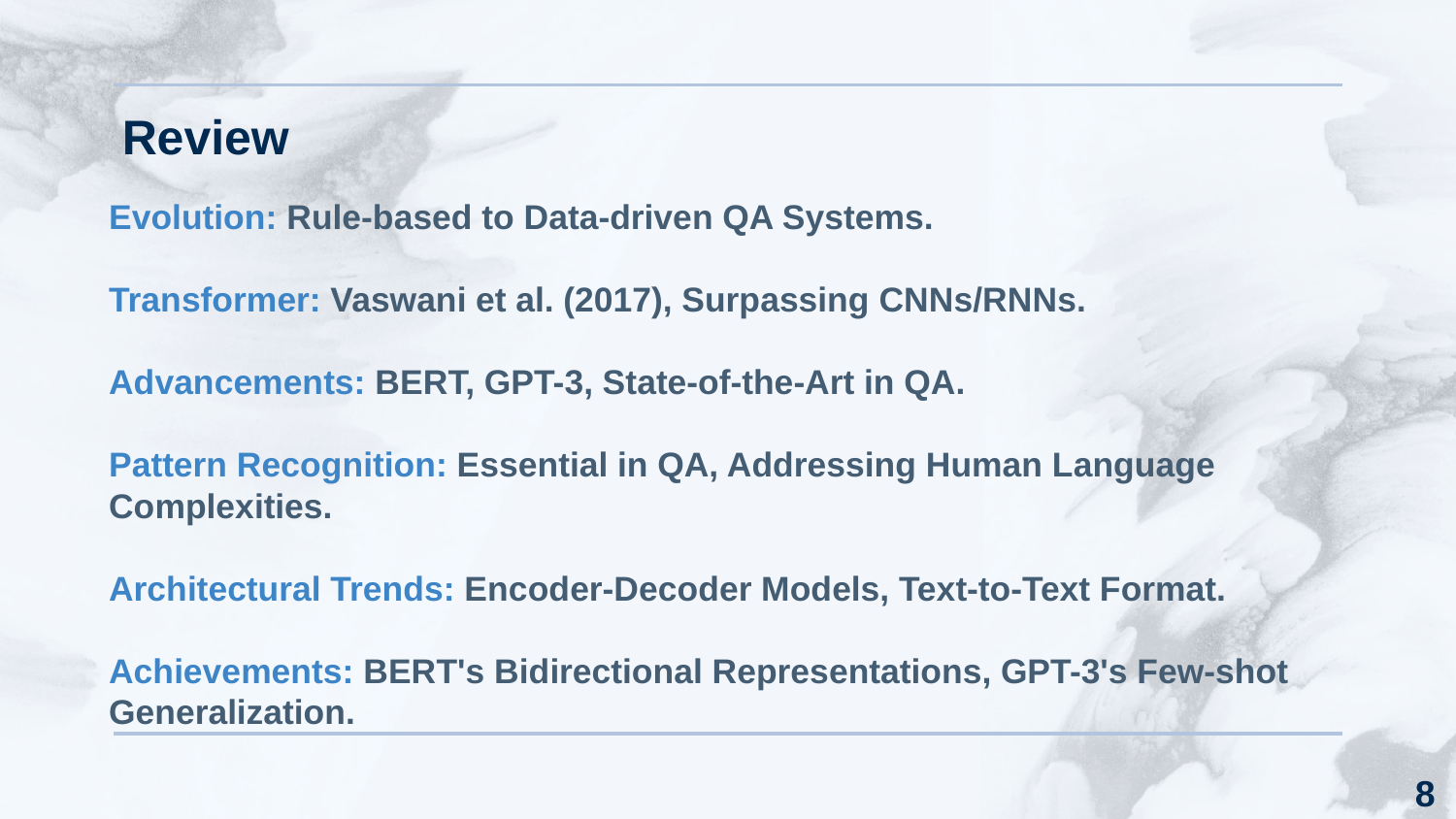

# Review

Evolution: Rule-based to Data-driven QA Systems.

Transformer: Vaswani et al. (2017), Surpassing CNNs/RNNs.

Advancements: BERT, GPT-3, State-of-the-Art in QA.

Pattern Recognition: Essential in QA, Addressing Human Language Complexities.

Architectural Trends: Encoder-Decoder Models, Text-to-Text Format.

Achievements: BERT's Bidirectional Representations, GPT-3's Few-shot Generalization.
8